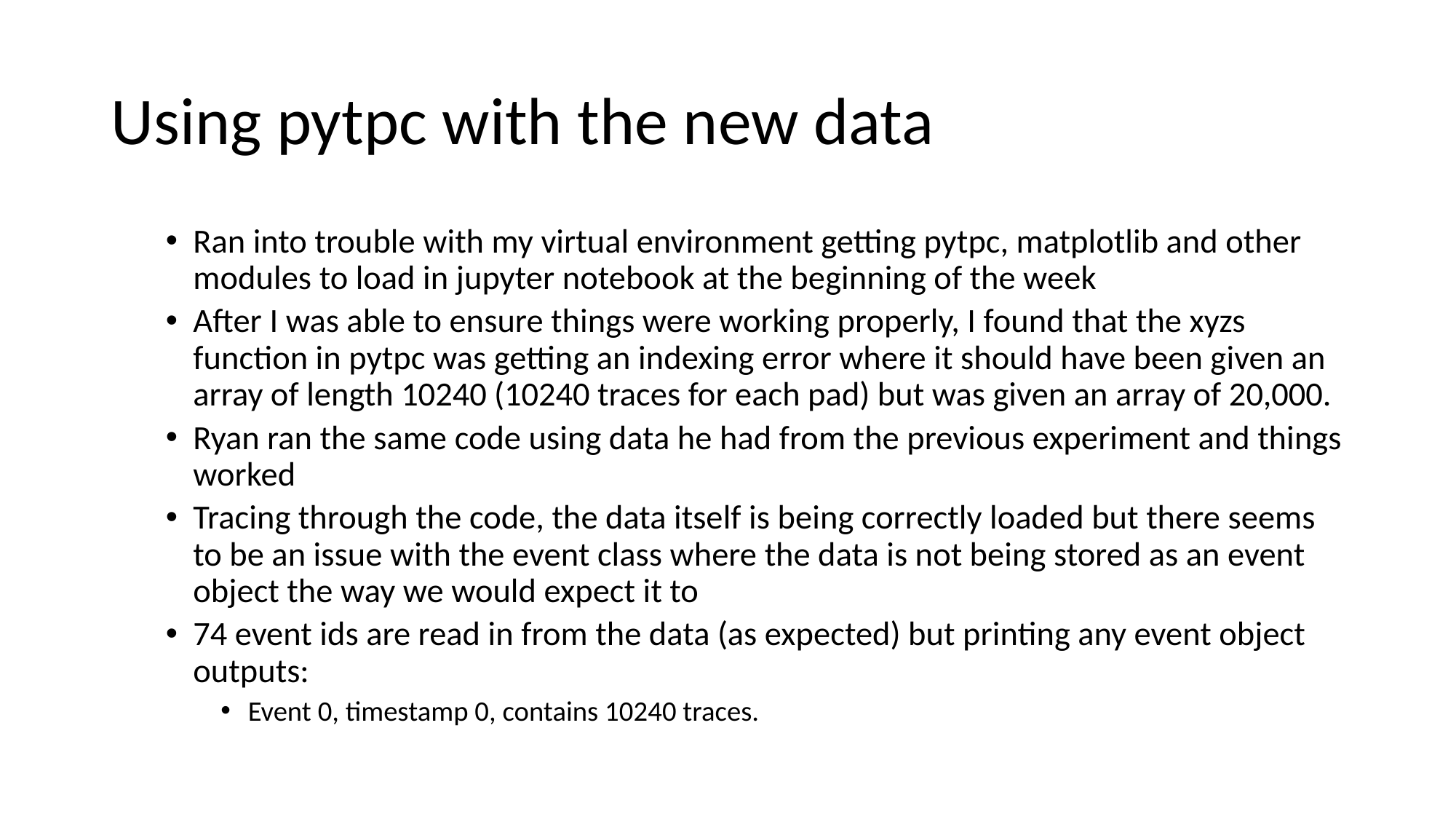

# Using pytpc with the new data
Ran into trouble with my virtual environment getting pytpc, matplotlib and other modules to load in jupyter notebook at the beginning of the week
After I was able to ensure things were working properly, I found that the xyzs function in pytpc was getting an indexing error where it should have been given an array of length 10240 (10240 traces for each pad) but was given an array of 20,000.
Ryan ran the same code using data he had from the previous experiment and things worked
Tracing through the code, the data itself is being correctly loaded but there seems to be an issue with the event class where the data is not being stored as an event object the way we would expect it to
74 event ids are read in from the data (as expected) but printing any event object outputs:
Event 0, timestamp 0, contains 10240 traces.